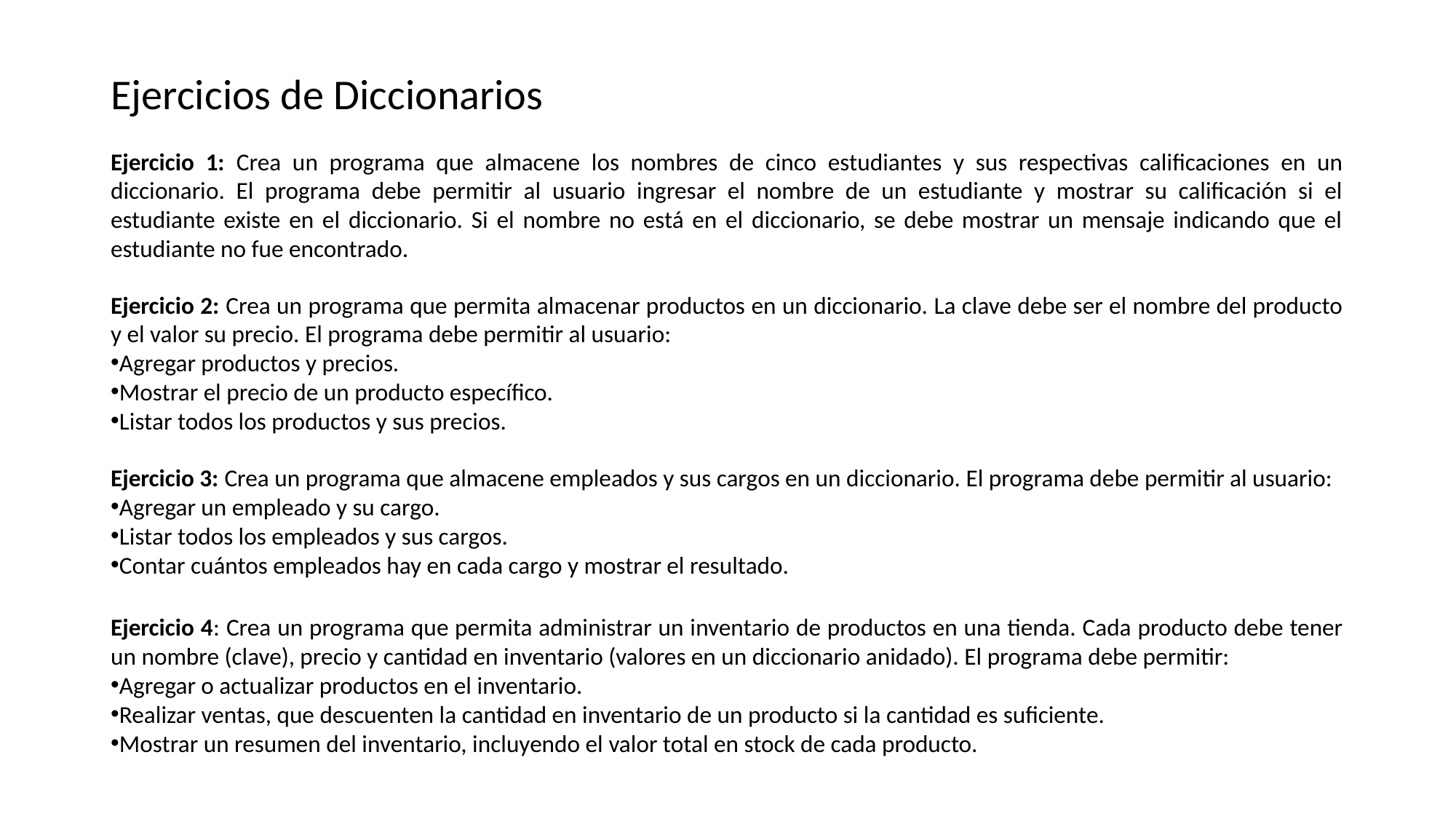

# Ejercicios de Diccionarios
Ejercicio 1: Crea un programa que almacene los nombres de cinco estudiantes y sus respectivas calificaciones en un diccionario. El programa debe permitir al usuario ingresar el nombre de un estudiante y mostrar su calificación si el estudiante existe en el diccionario. Si el nombre no está en el diccionario, se debe mostrar un mensaje indicando que el estudiante no fue encontrado.
Ejercicio 2: Crea un programa que permita almacenar productos en un diccionario. La clave debe ser el nombre del producto y el valor su precio. El programa debe permitir al usuario:
Agregar productos y precios.
Mostrar el precio de un producto específico.
Listar todos los productos y sus precios.
Ejercicio 3: Crea un programa que almacene empleados y sus cargos en un diccionario. El programa debe permitir al usuario:
Agregar un empleado y su cargo.
Listar todos los empleados y sus cargos.
Contar cuántos empleados hay en cada cargo y mostrar el resultado.
Ejercicio 4: Crea un programa que permita administrar un inventario de productos en una tienda. Cada producto debe tener un nombre (clave), precio y cantidad en inventario (valores en un diccionario anidado). El programa debe permitir:
Agregar o actualizar productos en el inventario.
Realizar ventas, que descuenten la cantidad en inventario de un producto si la cantidad es suficiente.
Mostrar un resumen del inventario, incluyendo el valor total en stock de cada producto.